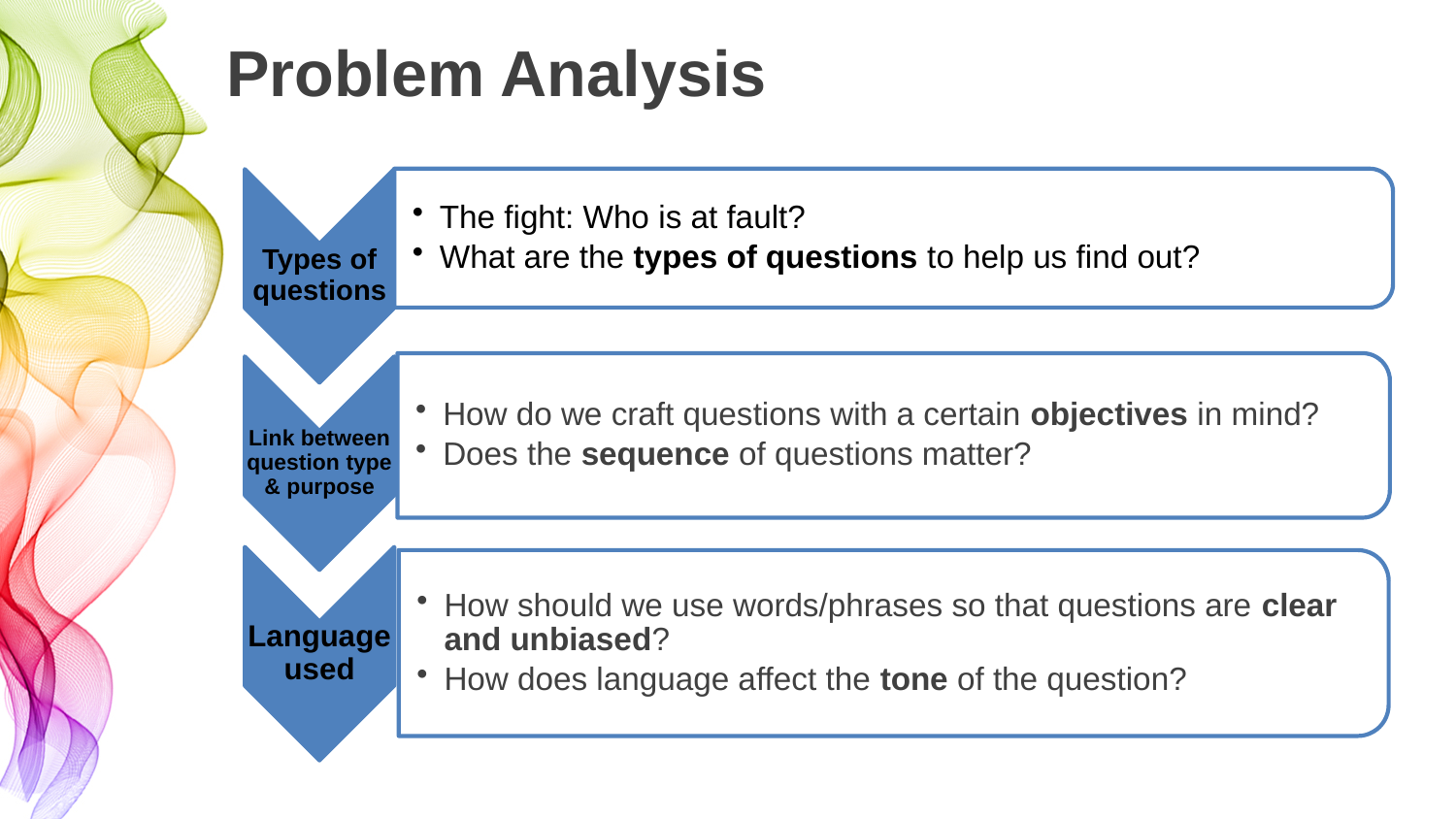

# Problem Analysis
Types of questions
The fight: Who is at fault?
What are the types of questions to help us find out?
Link between question type & purpose
How do we craft questions with a certain objectives in mind?
Does the sequence of questions matter?
Language used
How should we use words/phrases so that questions are clear and unbiased?
How does language affect the tone of the question?